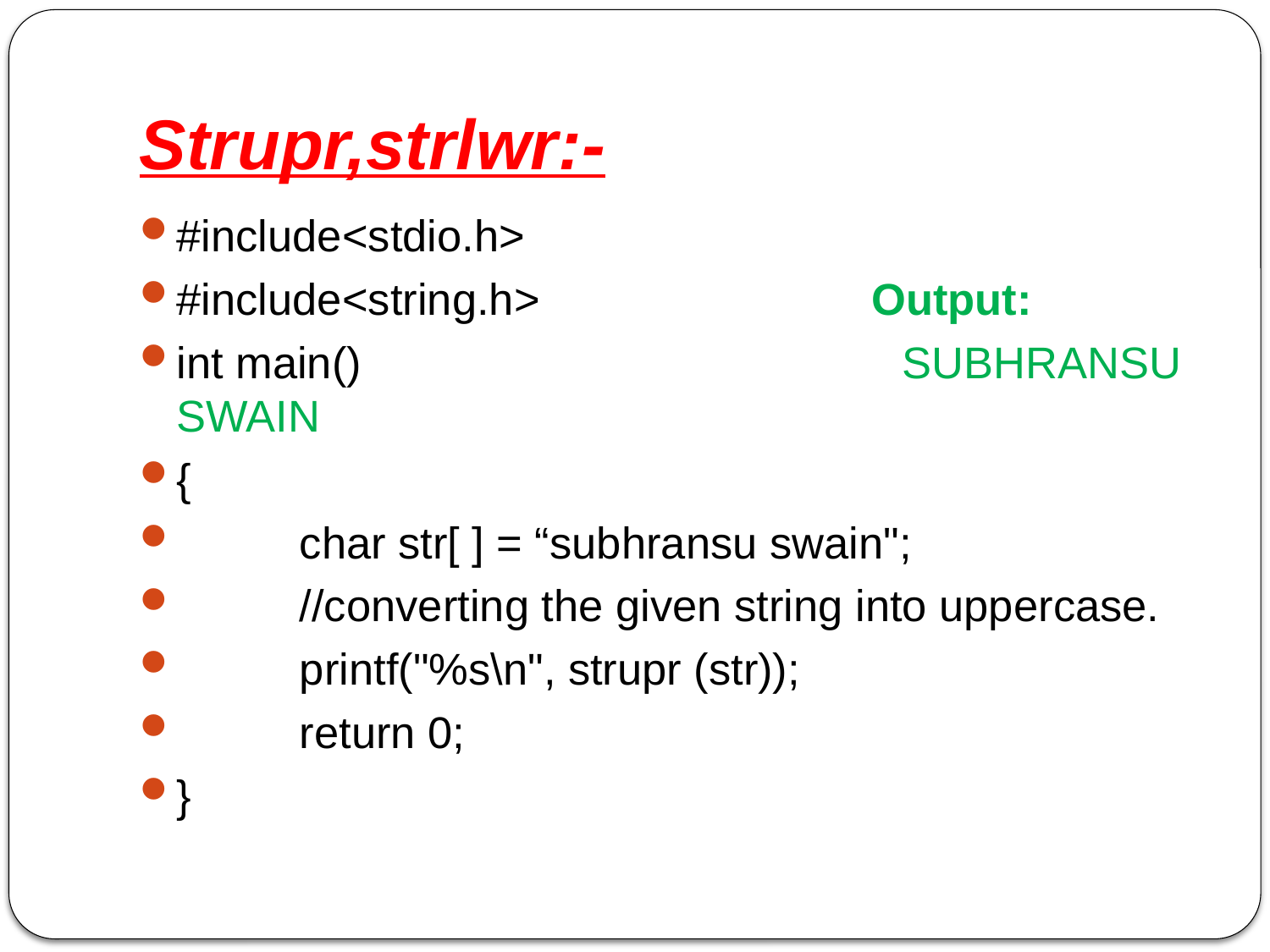

# Strupr,strlwr:-
#include<stdio.h>
#include<string.h>                           Output:
int main()                                            SUBHRANSU SWAIN
{
	char str[ ] = “subhransu swain";
	//converting the given string into uppercase.
	printf("%s\n", strupr (str));
	return 0;
}